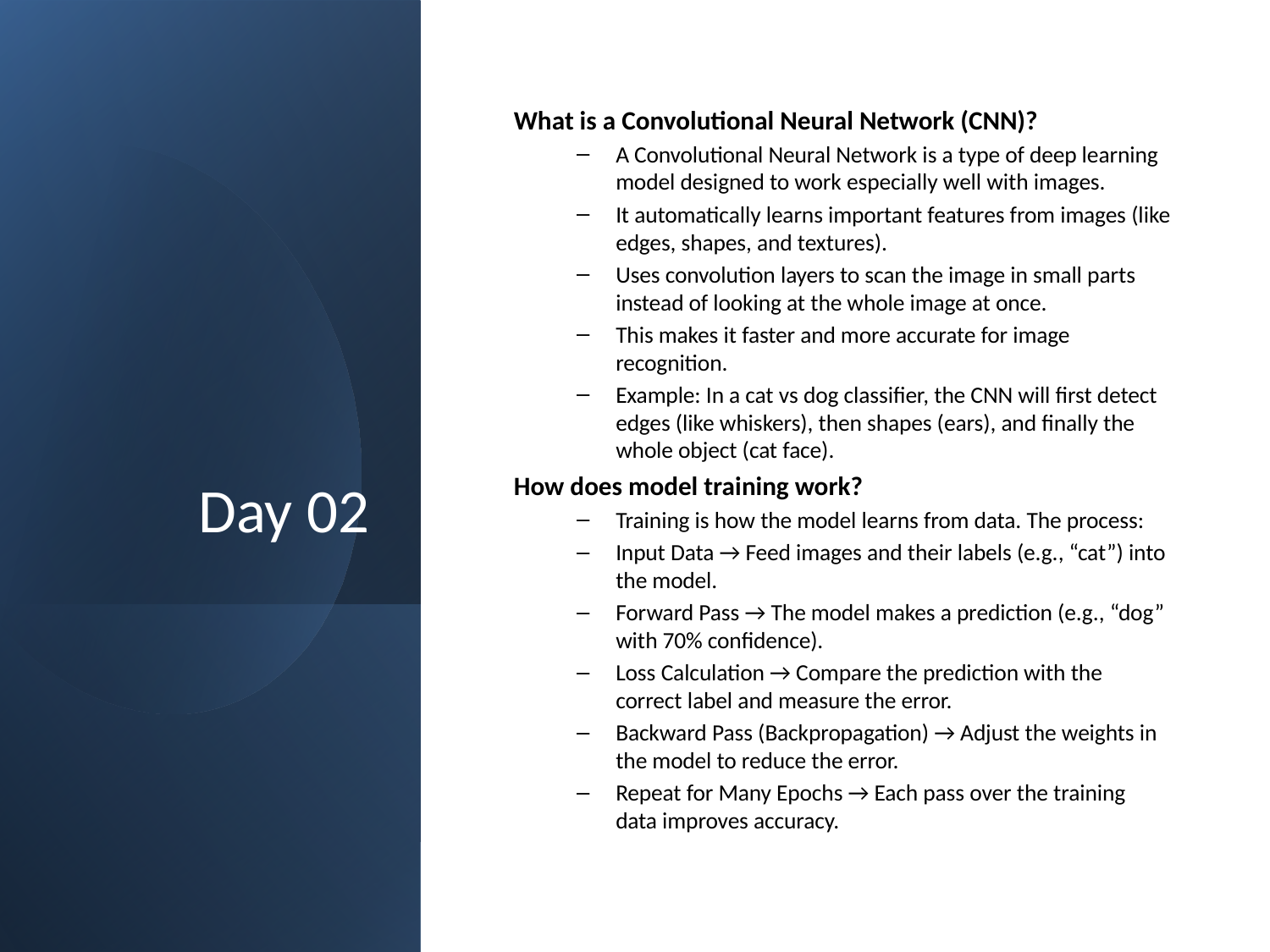

# Day 02
What is a Convolutional Neural Network (CNN)?
A Convolutional Neural Network is a type of deep learning model designed to work especially well with images.
It automatically learns important features from images (like edges, shapes, and textures).
Uses convolution layers to scan the image in small parts instead of looking at the whole image at once.
This makes it faster and more accurate for image recognition.
Example: In a cat vs dog classifier, the CNN will first detect edges (like whiskers), then shapes (ears), and finally the whole object (cat face).
How does model training work?
Training is how the model learns from data. The process:
Input Data → Feed images and their labels (e.g., “cat”) into the model.
Forward Pass → The model makes a prediction (e.g., “dog” with 70% confidence).
Loss Calculation → Compare the prediction with the correct label and measure the error.
Backward Pass (Backpropagation) → Adjust the weights in the model to reduce the error.
Repeat for Many Epochs → Each pass over the training data improves accuracy.